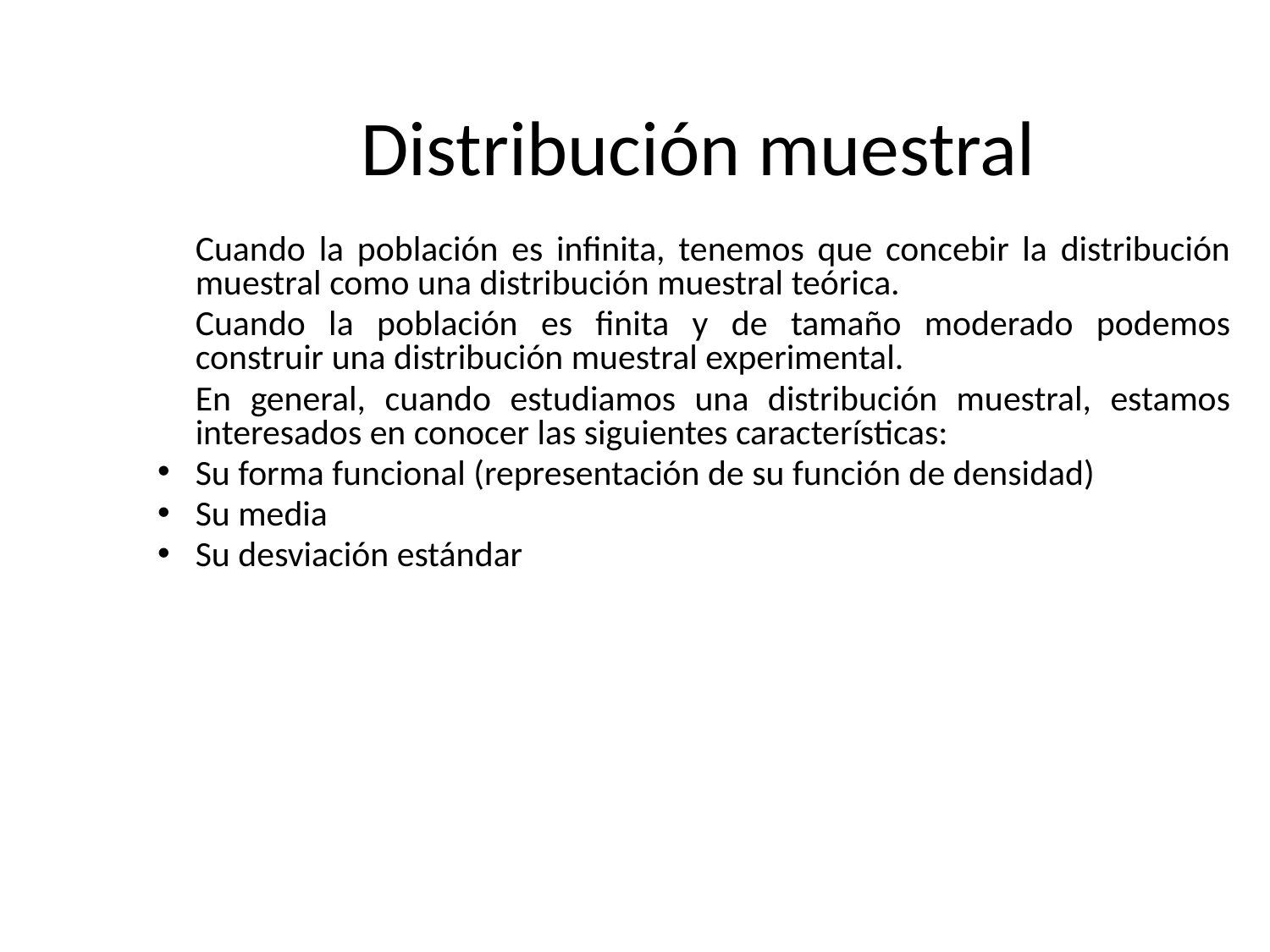

# Distribución muestral
	Cuando la población es infinita, tenemos que concebir la distribución muestral como una distribución muestral teórica.
	Cuando la población es finita y de tamaño moderado podemos construir una distribución muestral experimental.
	En general, cuando estudiamos una distribución muestral, estamos interesados en conocer las siguientes características:
Su forma funcional (representación de su función de densidad)
Su media
Su desviación estándar